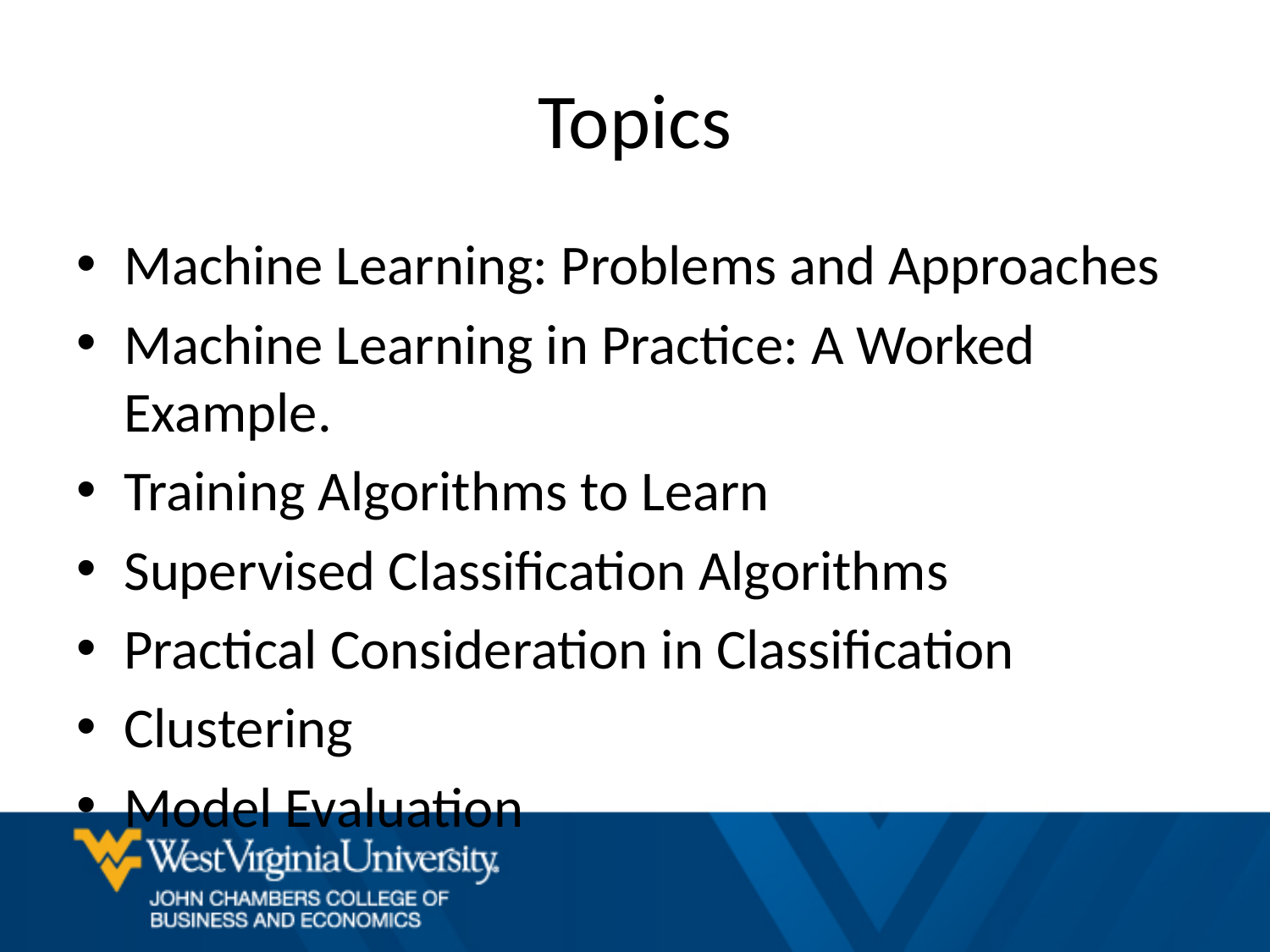

# Topics
Machine Learning: Problems and Approaches
Machine Learning in Practice: A Worked Example.
Training Algorithms to Learn
Supervised Classification Algorithms
Practical Consideration in Classification
Clustering
Model Evaluation